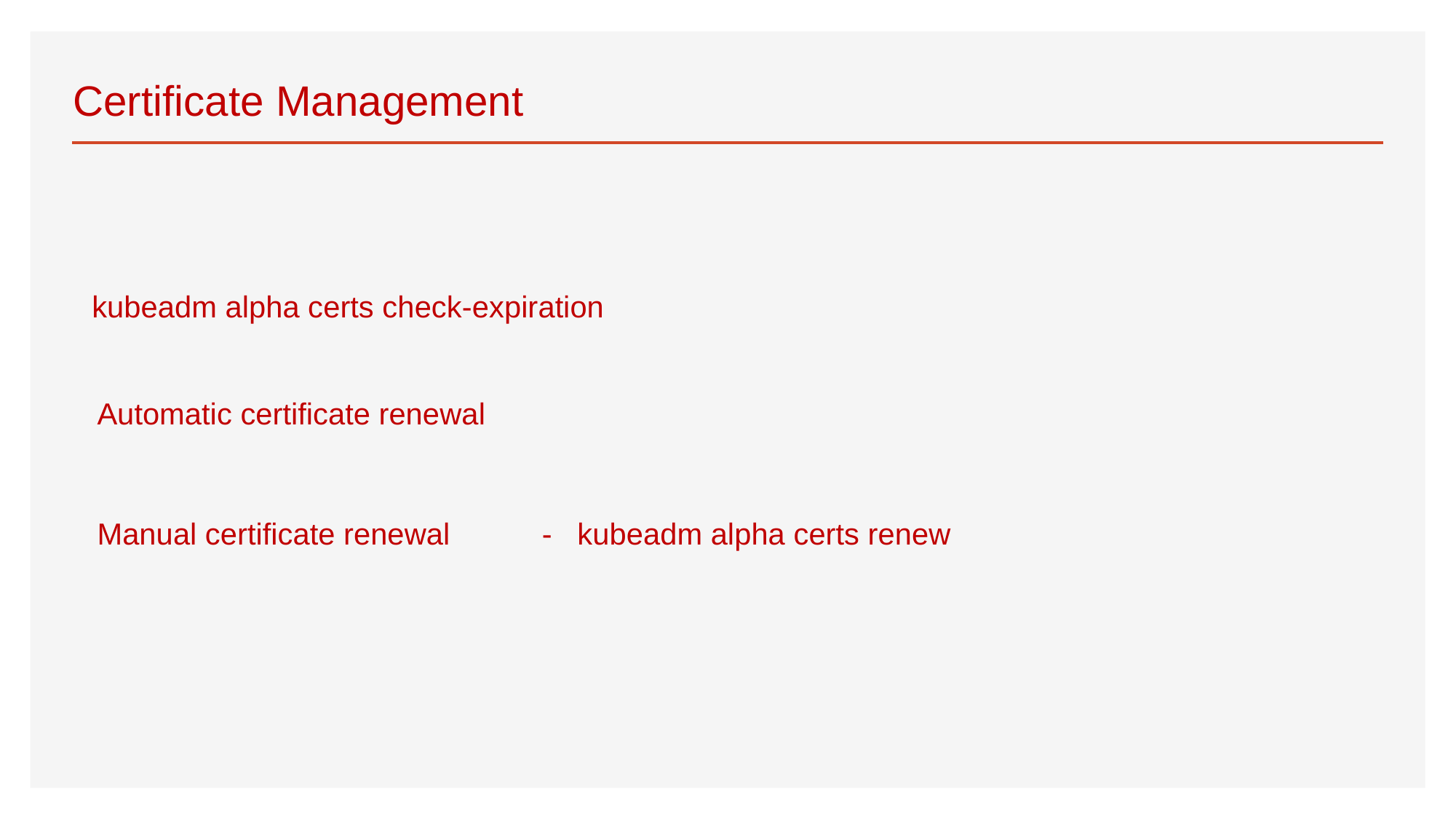

# Certificate Management
 kubeadm alpha certs check-expiration
Automatic certificate renewal
Manual certificate renewal           -   kubeadm alpha certs renew